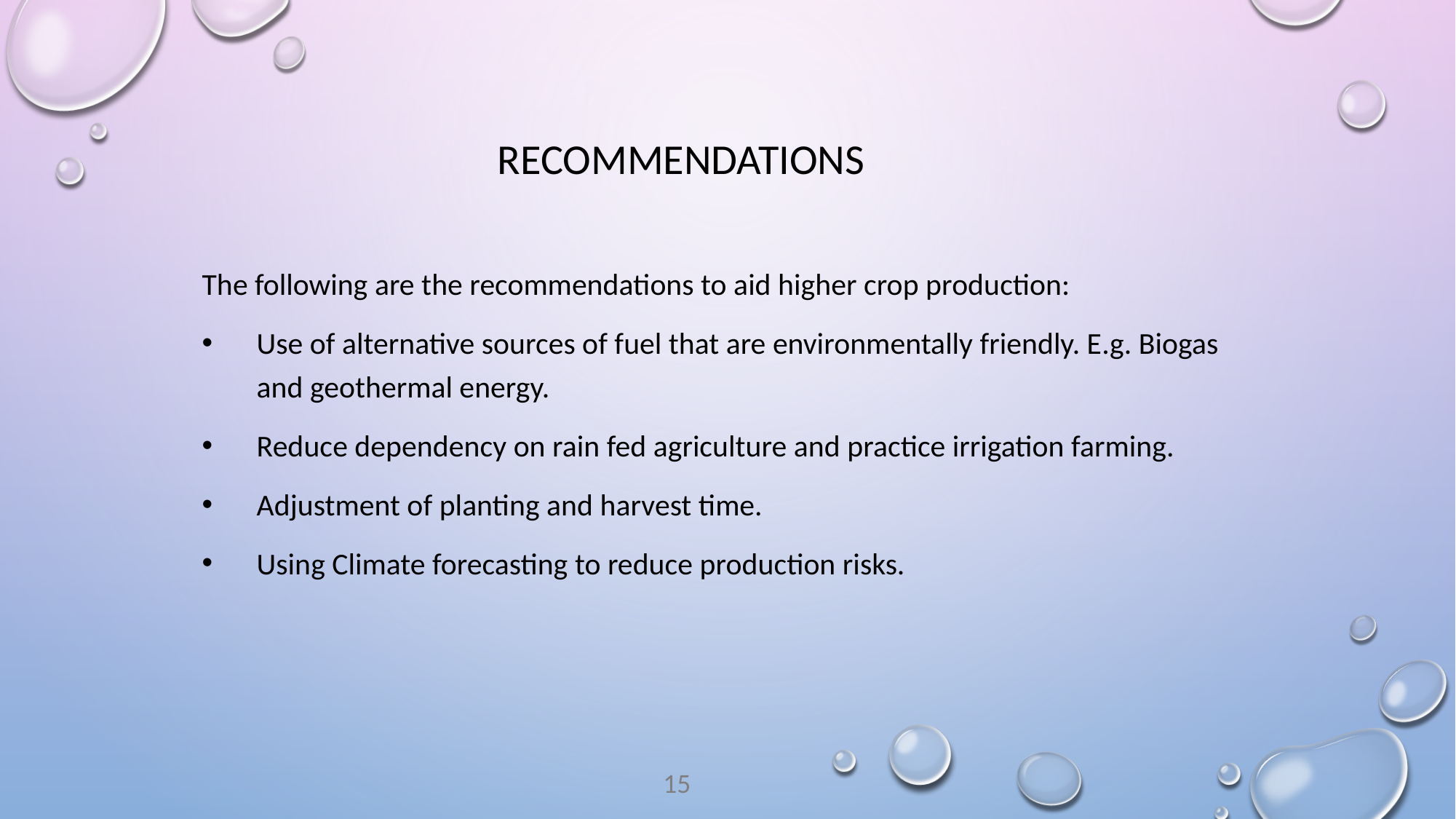

# RECOMMENDATIONS
The following are the recommendations to aid higher crop production:
Use of alternative sources of fuel that are environmentally friendly. E.g. Biogas and geothermal energy.
Reduce dependency on rain fed agriculture and practice irrigation farming.
Adjustment of planting and harvest time.
Using Climate forecasting to reduce production risks.
15